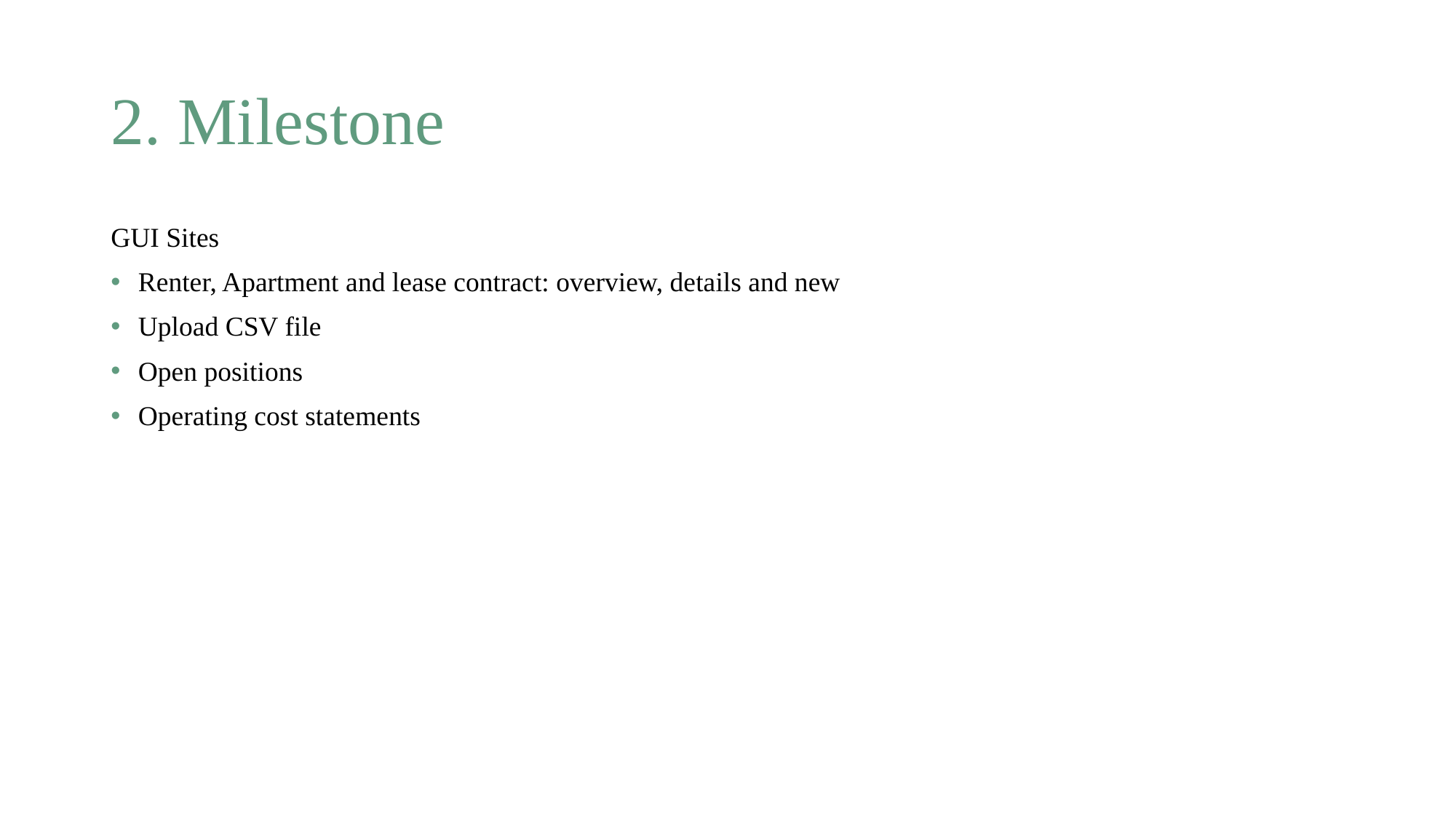

# 2. Milestone
GUI Sites
Renter, Apartment and lease contract: overview, details and new
Upload CSV file
Open positions
Operating cost statements